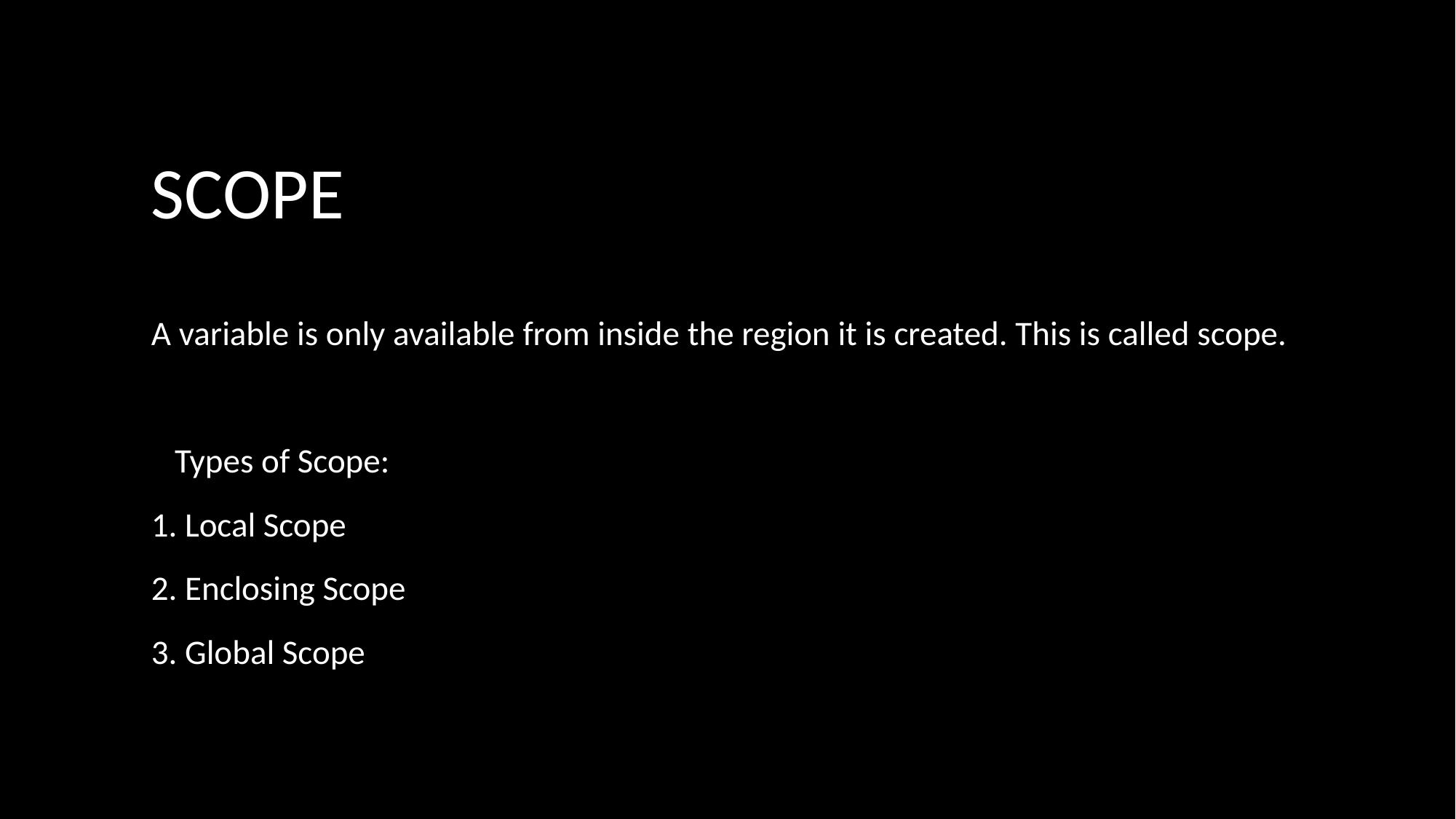

# SCOPE
A variable is only available from inside the region it is created. This is called scope.

   Types of Scope:
1. Local Scope
2. Enclosing Scope
3. Global Scope